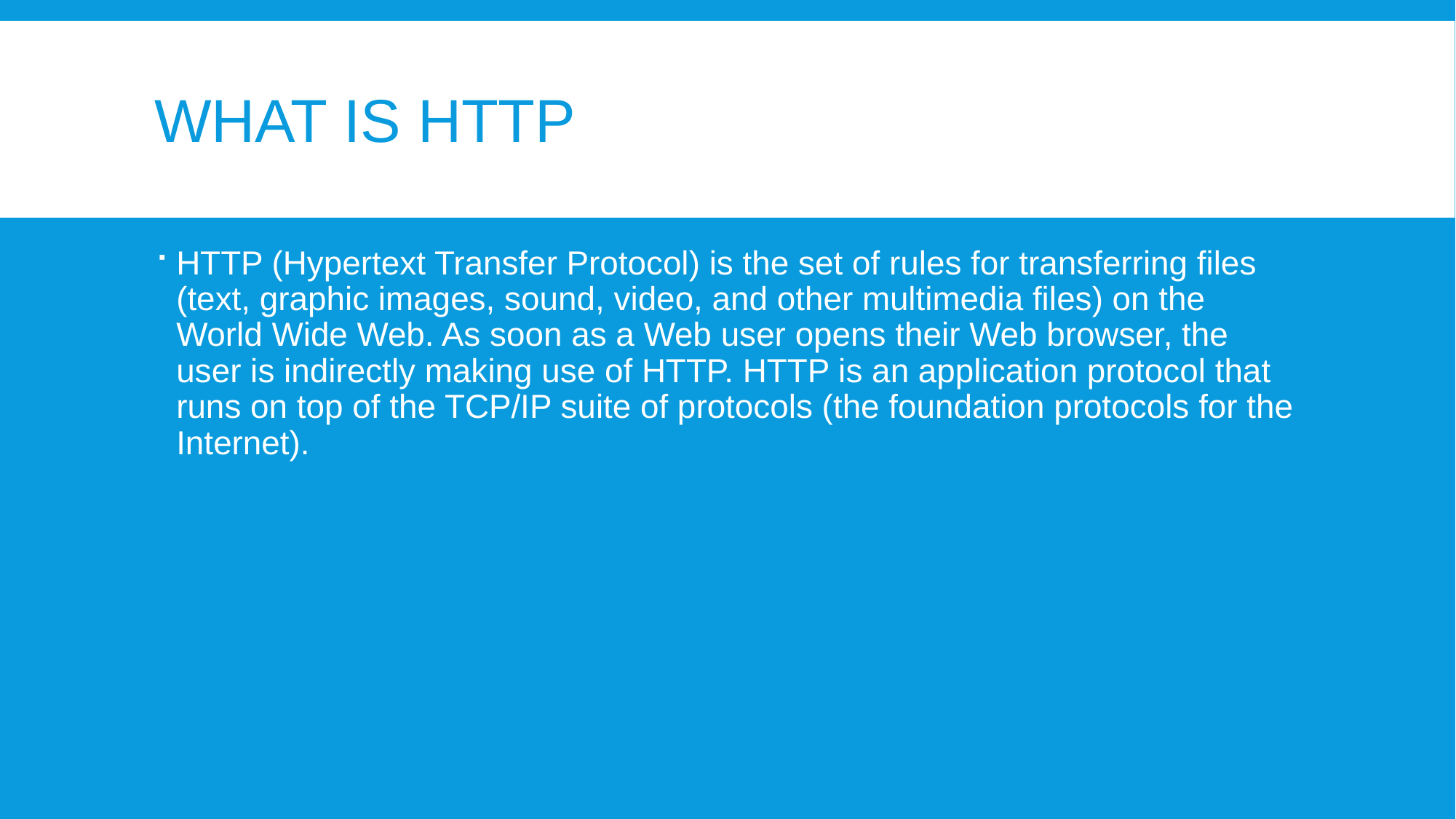

# What is http
HTTP (Hypertext Transfer Protocol) is the set of rules for transferring files (text, graphic images, sound, video, and other multimedia files) on the World Wide Web. As soon as a Web user opens their Web browser, the user is indirectly making use of HTTP. HTTP is an application protocol that runs on top of the TCP/IP suite of protocols (the foundation protocols for the Internet).